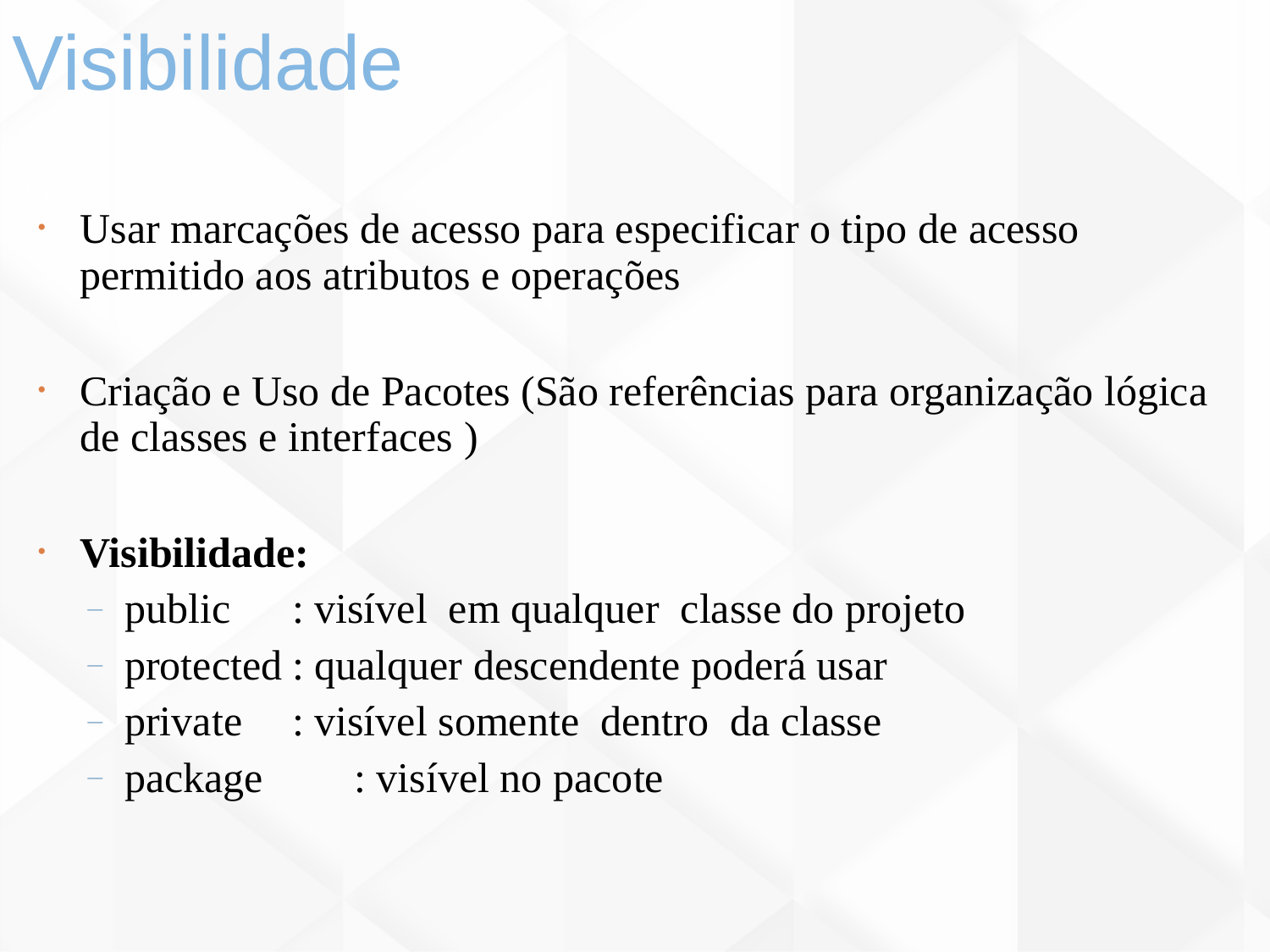

Visibilidade
64
Usar marcações de acesso para especificar o tipo de acesso permitido aos atributos e operações

Criação e Uso de Pacotes (São referências para organização lógica de classes e interfaces )

Visibilidade:
public     	: visível  em qualquer  classe do projeto
protected	: qualquer descendente poderá usar
private    	: visível somente  dentro  da classe
package 		: visível no pacote